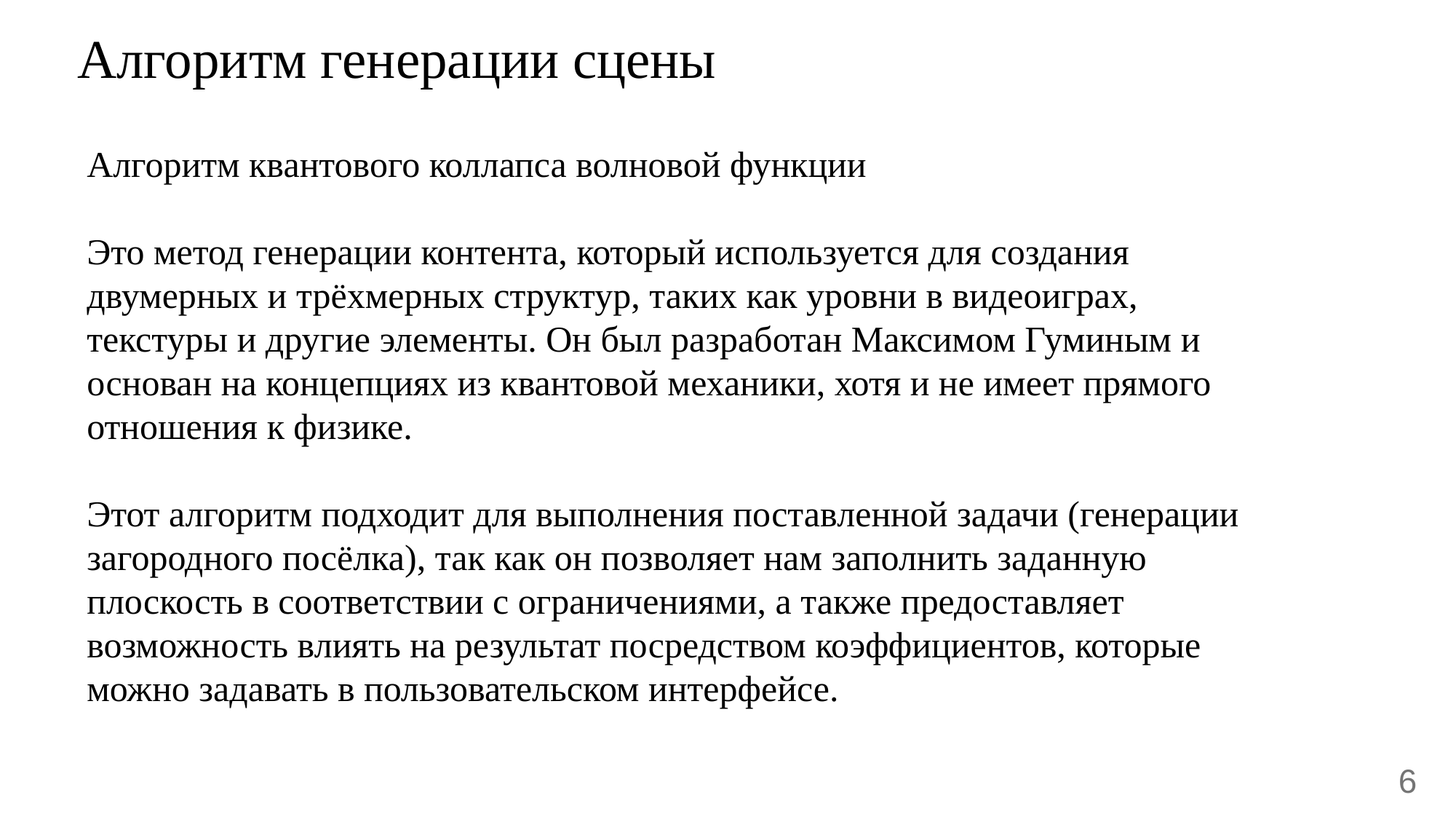

# Алгоритм генерации сцены
Алгоритм квантового коллапса волновой функции

Это метод генерации контента, который используется для создания двумерных и трёхмерных структур, таких как уровни в видеоиграх, текстуры и другие элементы. Он был разработан Максимом Гуминым и основан на концепциях из квантовой механики, хотя и не имеет прямого отношения к физике.

Этот алгоритм подходит для выполнения поставленной задачи (генерации загородного посёлка), так как он позволяет нам заполнить заданную плоскость в соответствии с ограничениями, а также предоставляет возможность влиять на результат посредством коэффициентов, которые можно задавать в пользовательском интерфейсе.
6